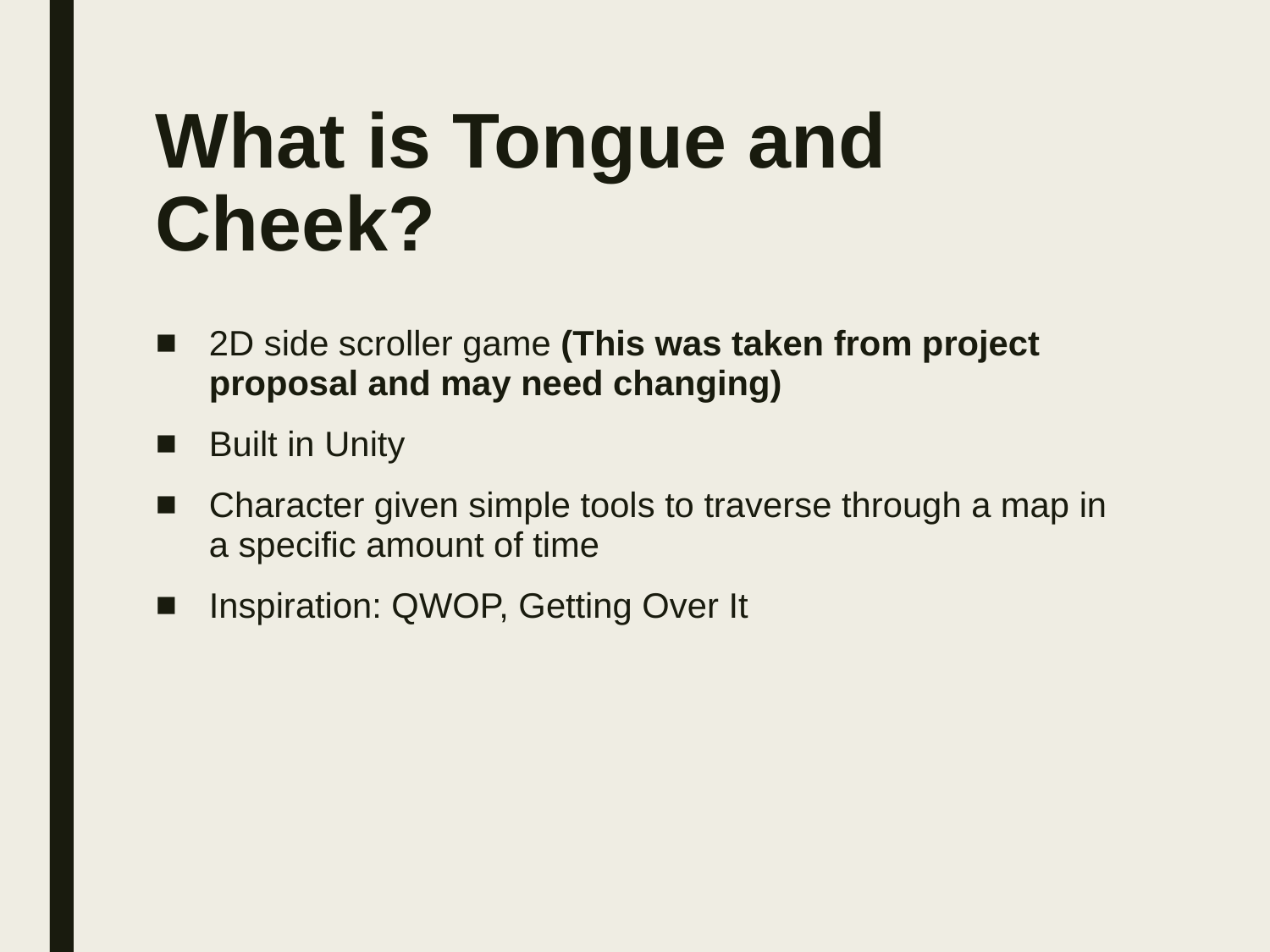

# What is Tongue and Cheek?
2D side scroller game (This was taken from project proposal and may need changing)
Built in Unity
Character given simple tools to traverse through a map in a specific amount of time
Inspiration: QWOP, Getting Over It